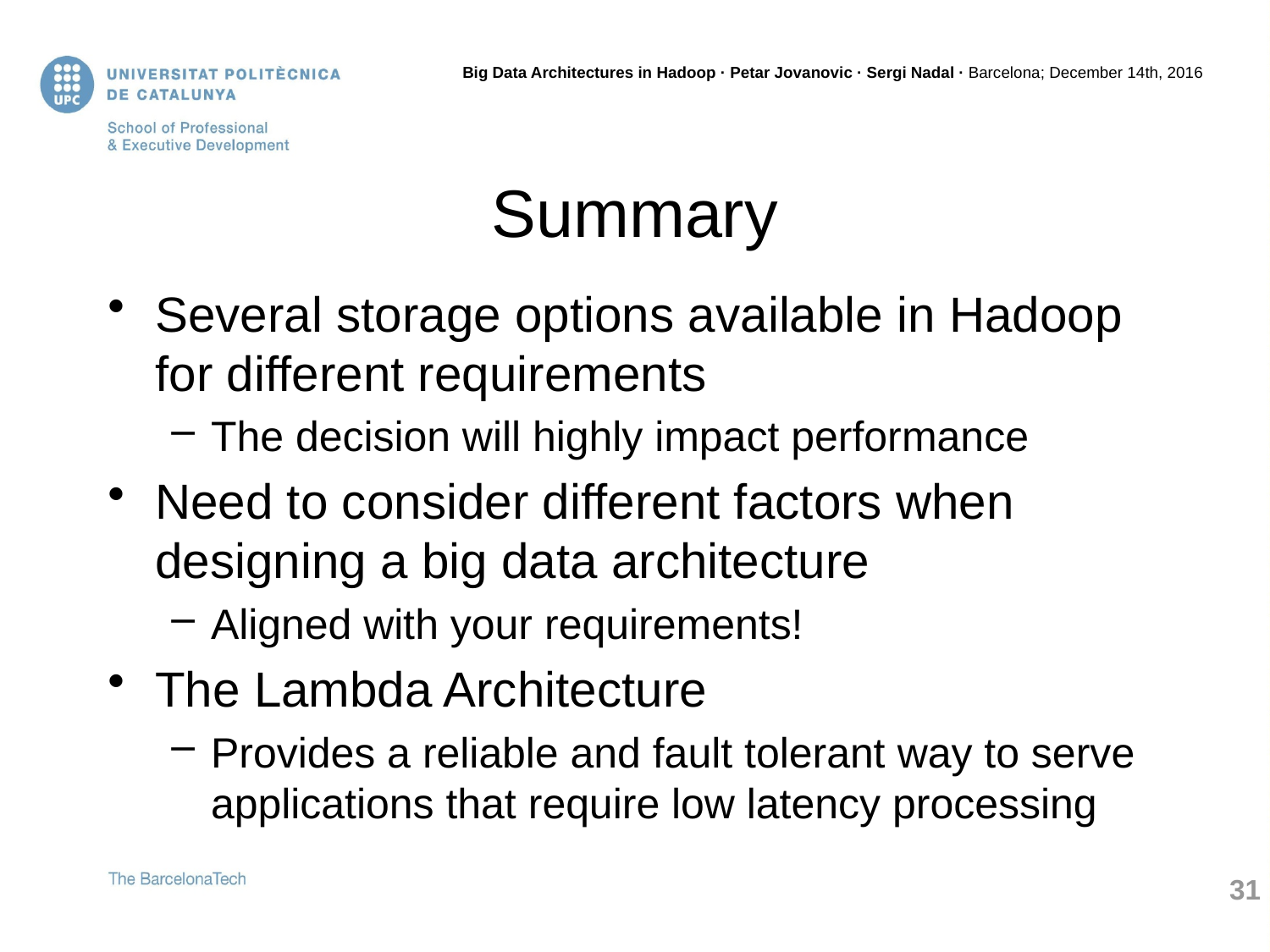

# Summary
Several storage options available in Hadoop for different requirements
The decision will highly impact performance
Need to consider different factors when designing a big data architecture
Aligned with your requirements!
The Lambda Architecture
Provides a reliable and fault tolerant way to serve applications that require low latency processing